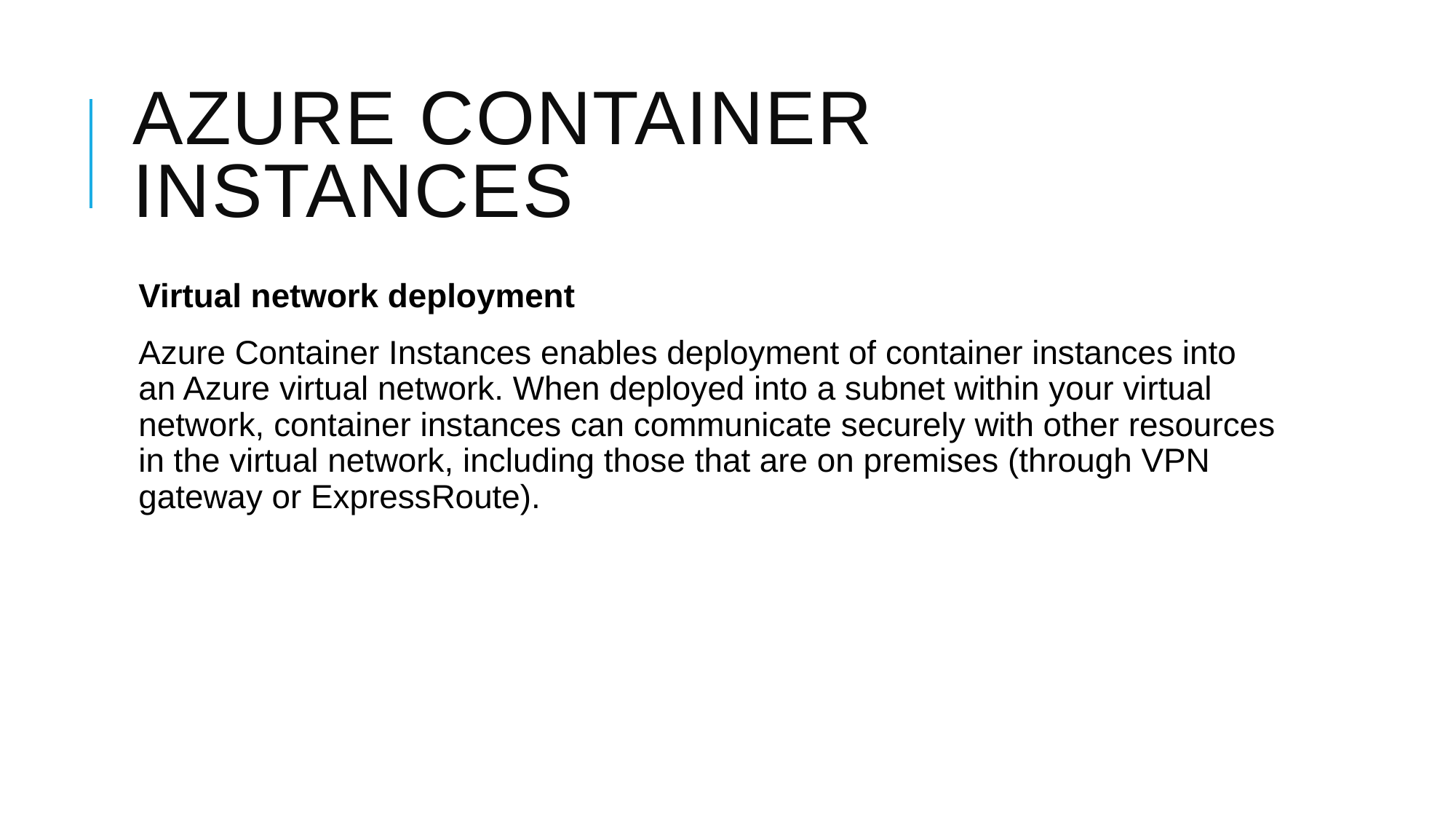

# Azure container instances
Virtual network deployment
Azure Container Instances enables deployment of container instances into an Azure virtual network. When deployed into a subnet within your virtual network, container instances can communicate securely with other resources in the virtual network, including those that are on premises (through VPN gateway or ExpressRoute).